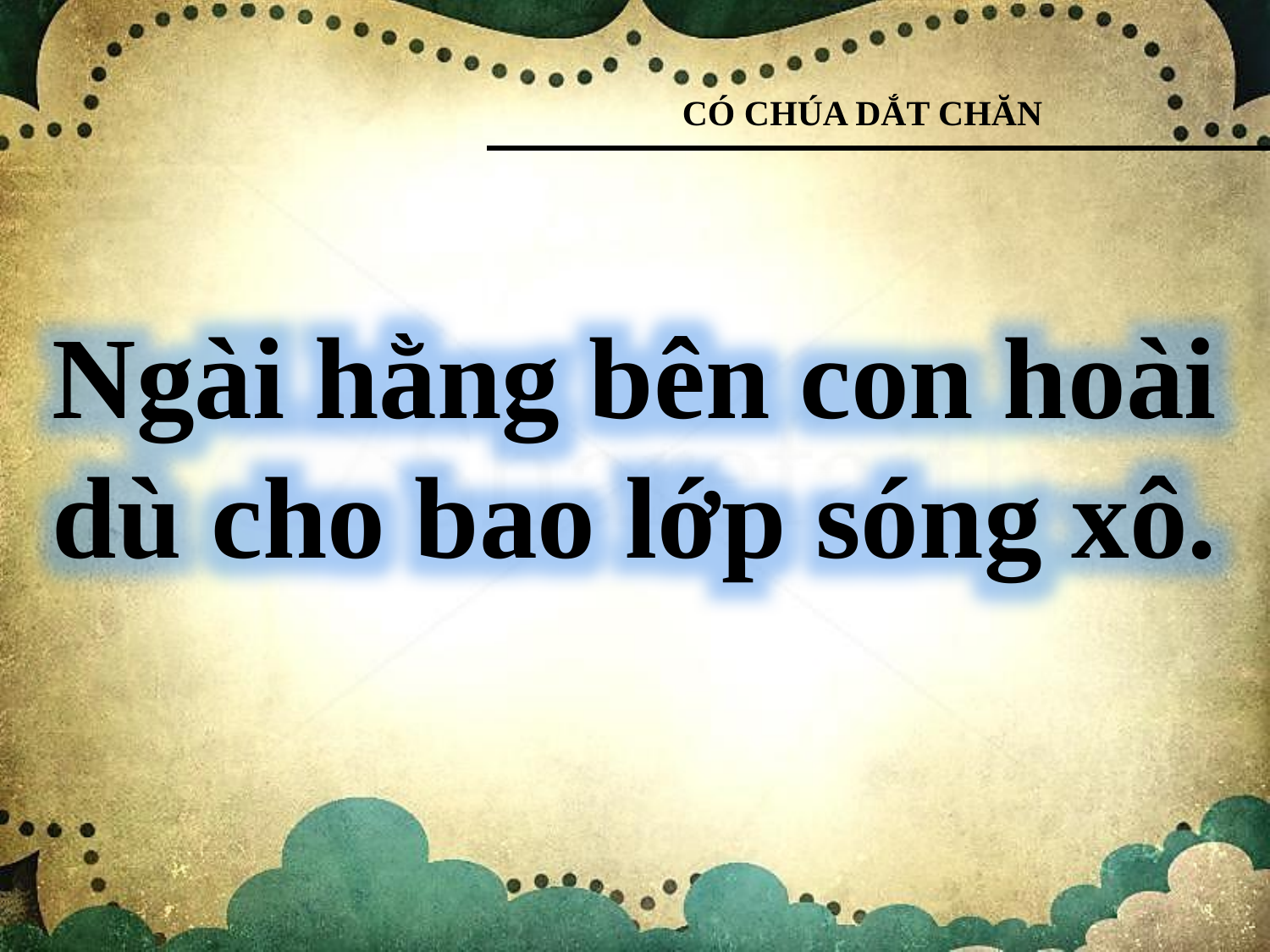

CÓ CHÚA DẮT CHĂN
Ngài hằng bên con hoài dù cho bao lớp sóng xô.